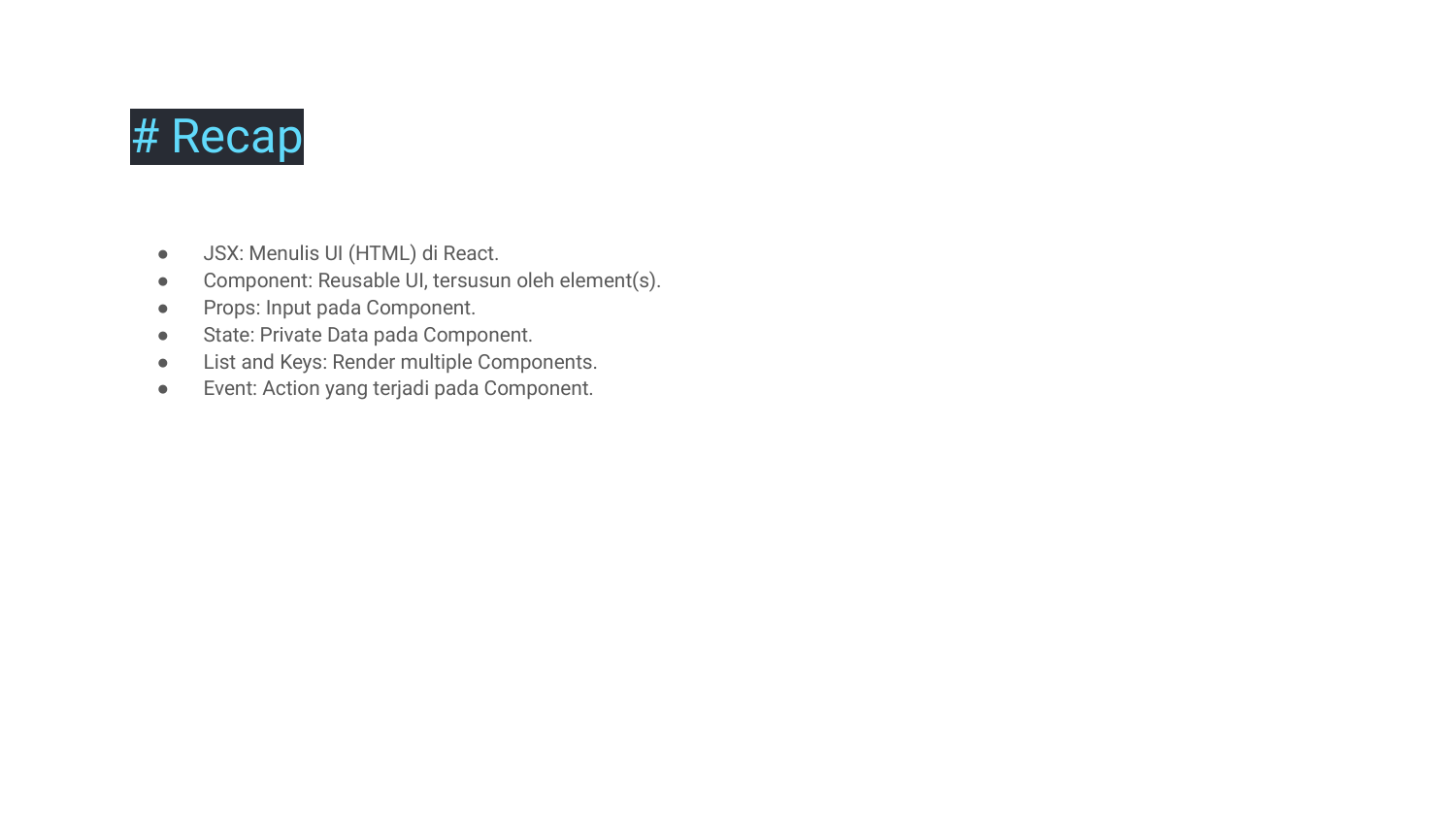

# Recap
JSX: Menulis UI (HTML) di React.
Component: Reusable UI, tersusun oleh element(s).
Props: Input pada Component.
State: Private Data pada Component.
List and Keys: Render multiple Components.
Event: Action yang terjadi pada Component.